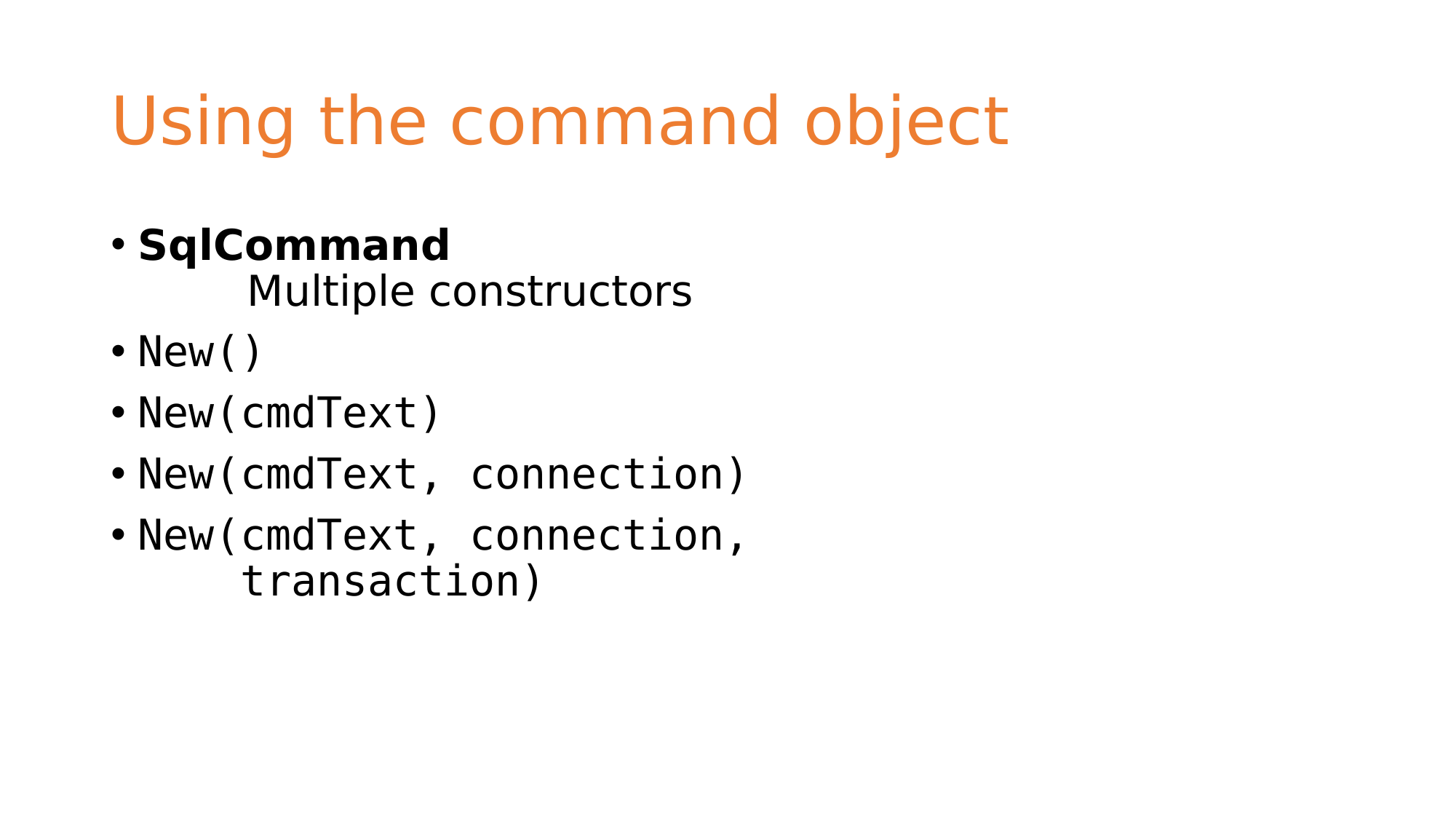

# Using the command object
SqlCommand
	Multiple constructors
New()
New(cmdText)
New(cmdText, connection)
New(cmdText, connection,
    transaction)